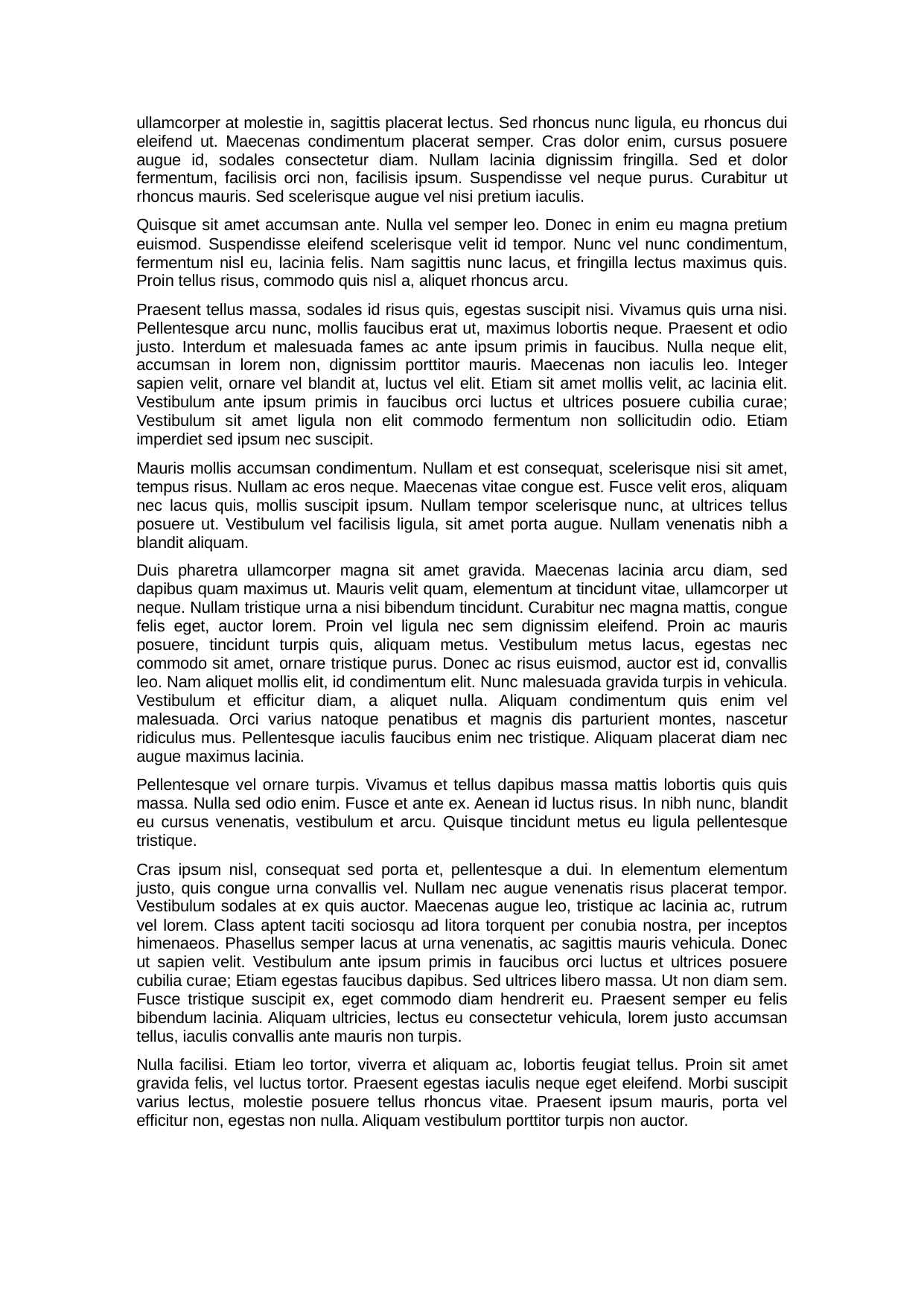

ullamcorper at molestie in, sagittis placerat lectus. Sed rhoncus nunc ligula, eu rhoncus dui eleifend ut. Maecenas condimentum placerat semper. Cras dolor enim, cursus posuere augue id, sodales consectetur diam. Nullam lacinia dignissim fringilla. Sed et dolor fermentum, facilisis orci non, facilisis ipsum. Suspendisse vel neque purus. Curabitur ut rhoncus mauris. Sed scelerisque augue vel nisi pretium iaculis.
Quisque sit amet accumsan ante. Nulla vel semper leo. Donec in enim eu magna pretium euismod. Suspendisse eleifend scelerisque velit id tempor. Nunc vel nunc condimentum, fermentum nisl eu, lacinia felis. Nam sagittis nunc lacus, et fringilla lectus maximus quis. Proin tellus risus, commodo quis nisl a, aliquet rhoncus arcu.
Praesent tellus massa, sodales id risus quis, egestas suscipit nisi. Vivamus quis urna nisi. Pellentesque arcu nunc, mollis faucibus erat ut, maximus lobortis neque. Praesent et odio justo. Interdum et malesuada fames ac ante ipsum primis in faucibus. Nulla neque elit, accumsan in lorem non, dignissim porttitor mauris. Maecenas non iaculis leo. Integer sapien velit, ornare vel blandit at, luctus vel elit. Etiam sit amet mollis velit, ac lacinia elit. Vestibulum ante ipsum primis in faucibus orci luctus et ultrices posuere cubilia curae; Vestibulum sit amet ligula non elit commodo fermentum non sollicitudin odio. Etiam imperdiet sed ipsum nec suscipit.
Mauris mollis accumsan condimentum. Nullam et est consequat, scelerisque nisi sit amet, tempus risus. Nullam ac eros neque. Maecenas vitae congue est. Fusce velit eros, aliquam nec lacus quis, mollis suscipit ipsum. Nullam tempor scelerisque nunc, at ultrices tellus posuere ut. Vestibulum vel facilisis ligula, sit amet porta augue. Nullam venenatis nibh a blandit aliquam.
Duis pharetra ullamcorper magna sit amet gravida. Maecenas lacinia arcu diam, sed dapibus quam maximus ut. Mauris velit quam, elementum at tincidunt vitae, ullamcorper ut neque. Nullam tristique urna a nisi bibendum tincidunt. Curabitur nec magna mattis, congue felis eget, auctor lorem. Proin vel ligula nec sem dignissim eleifend. Proin ac mauris posuere, tincidunt turpis quis, aliquam metus. Vestibulum metus lacus, egestas nec commodo sit amet, ornare tristique purus. Donec ac risus euismod, auctor est id, convallis leo. Nam aliquet mollis elit, id condimentum elit. Nunc malesuada gravida turpis in vehicula. Vestibulum et efficitur diam, a aliquet nulla. Aliquam condimentum quis enim vel malesuada. Orci varius natoque penatibus et magnis dis parturient montes, nascetur ridiculus mus. Pellentesque iaculis faucibus enim nec tristique. Aliquam placerat diam nec augue maximus lacinia.
Pellentesque vel ornare turpis. Vivamus et tellus dapibus massa mattis lobortis quis quis massa. Nulla sed odio enim. Fusce et ante ex. Aenean id luctus risus. In nibh nunc, blandit eu cursus venenatis, vestibulum et arcu. Quisque tincidunt metus eu ligula pellentesque tristique.
Cras ipsum nisl, consequat sed porta et, pellentesque a dui. In elementum elementum justo, quis congue urna convallis vel. Nullam nec augue venenatis risus placerat tempor. Vestibulum sodales at ex quis auctor. Maecenas augue leo, tristique ac lacinia ac, rutrum vel lorem. Class aptent taciti sociosqu ad litora torquent per conubia nostra, per inceptos himenaeos. Phasellus semper lacus at urna venenatis, ac sagittis mauris vehicula. Donec ut sapien velit. Vestibulum ante ipsum primis in faucibus orci luctus et ultrices posuere cubilia curae; Etiam egestas faucibus dapibus. Sed ultrices libero massa. Ut non diam sem. Fusce tristique suscipit ex, eget commodo diam hendrerit eu. Praesent semper eu felis bibendum lacinia. Aliquam ultricies, lectus eu consectetur vehicula, lorem justo accumsan tellus, iaculis convallis ante mauris non turpis.
Nulla facilisi. Etiam leo tortor, viverra et aliquam ac, lobortis feugiat tellus. Proin sit amet gravida felis, vel luctus tortor. Praesent egestas iaculis neque eget eleifend. Morbi suscipit varius lectus, molestie posuere tellus rhoncus vitae. Praesent ipsum mauris, porta vel efficitur non, egestas non nulla. Aliquam vestibulum porttitor turpis non auctor.